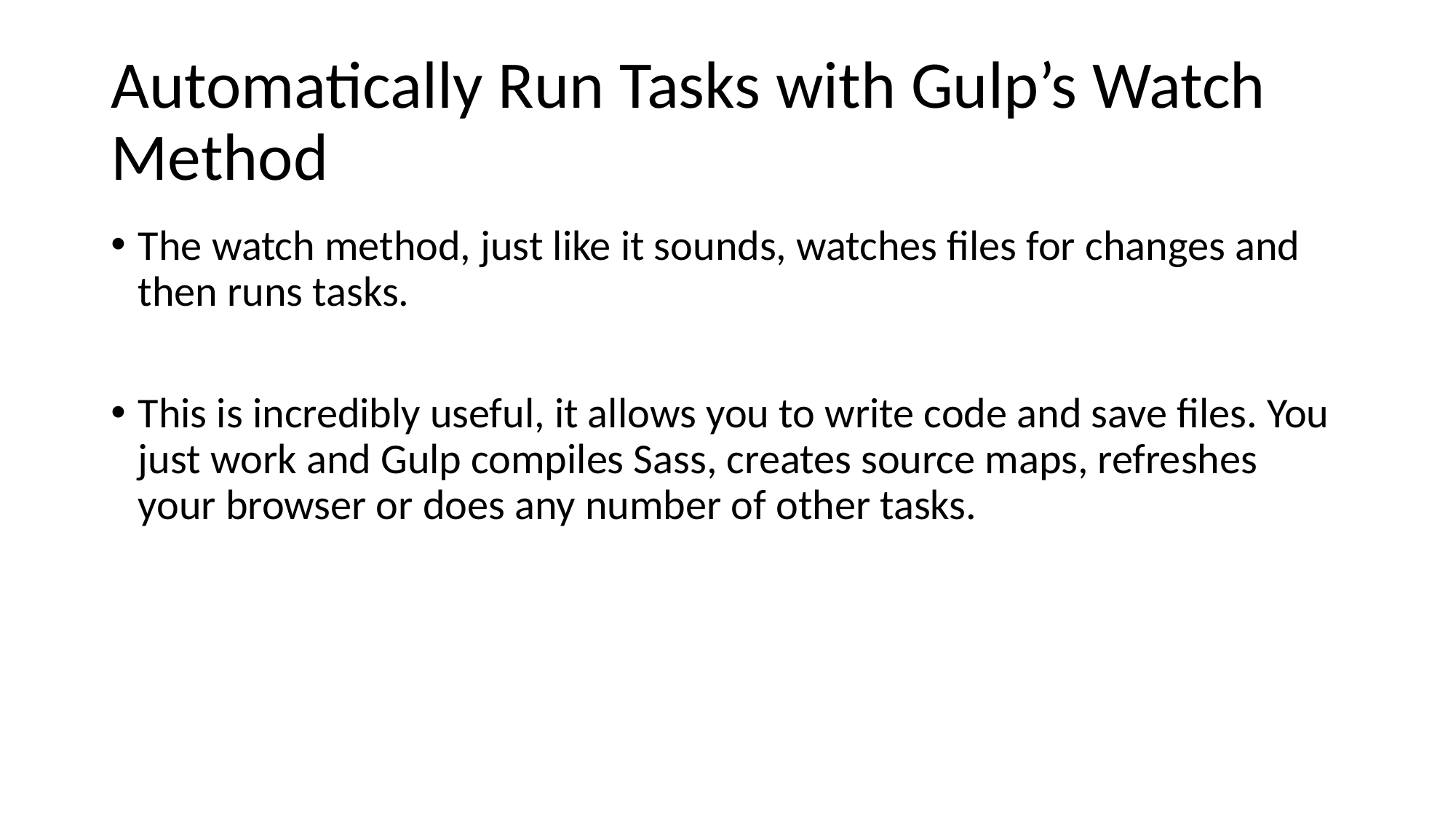

# Automatically Run Tasks with Gulp’s Watch Method
The watch method, just like it sounds, watches files for changes and then runs tasks.

This is incredibly useful, it allows you to write code and save files. You just work and Gulp compiles Sass, creates source maps, refreshes your browser or does any number of other tasks.